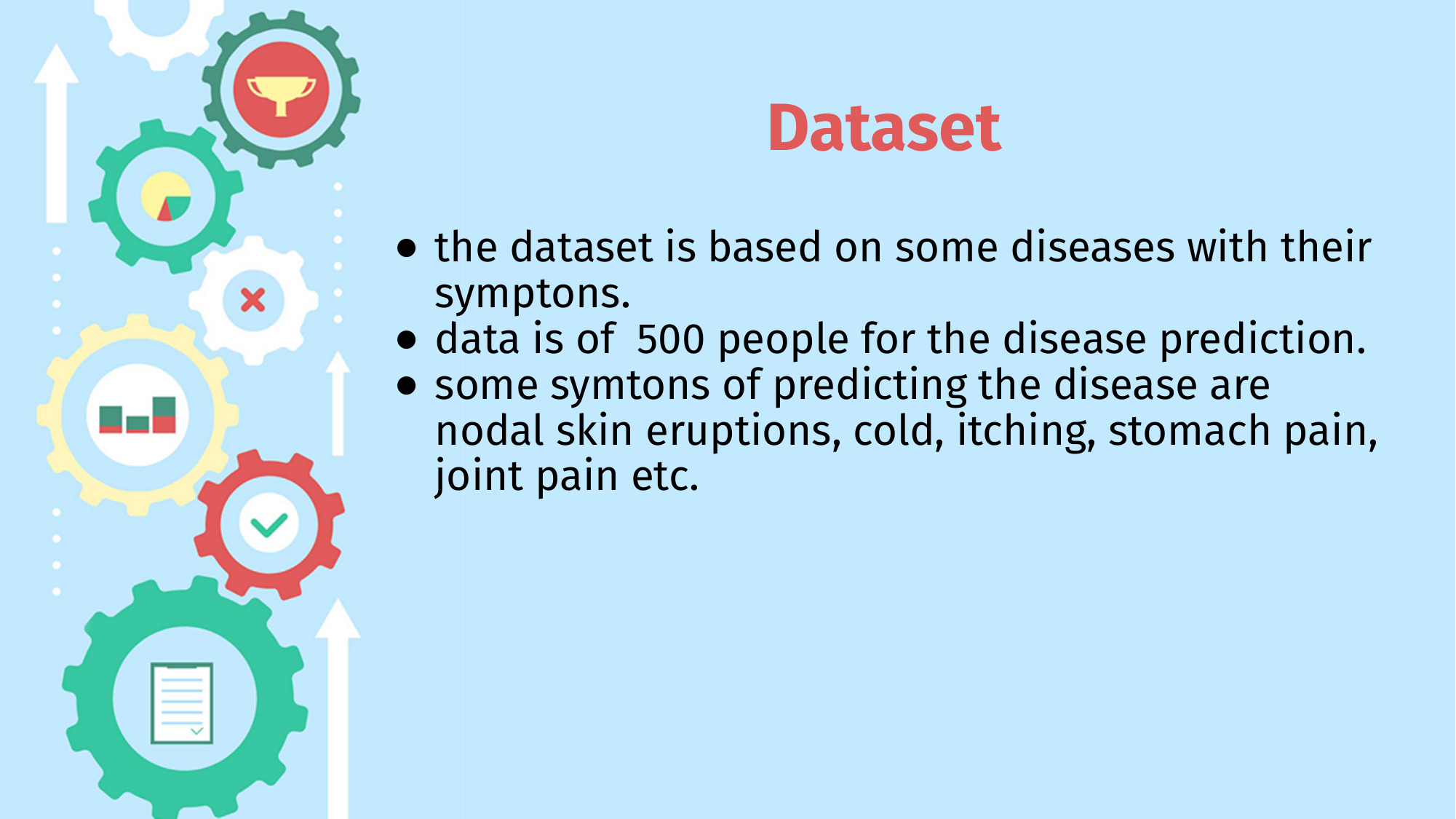

# Dataset
the dataset is based on some diseases with their symptons.
data is of  500 people for the disease prediction.
some symtons of predicting the disease are nodal skin eruptions, cold, itching, stomach pain, joint pain etc.